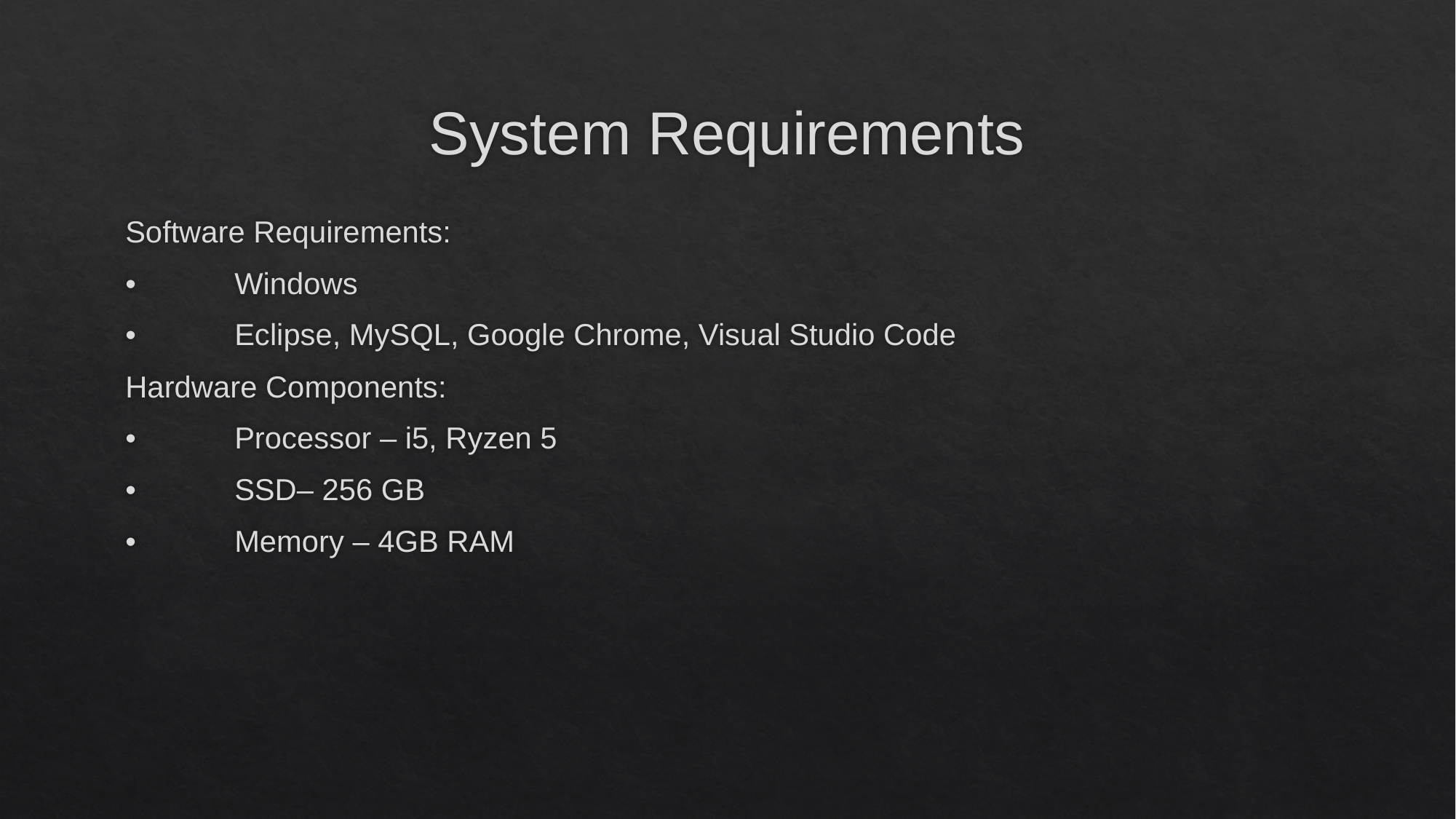

# System Requirements
Software Requirements:
•	Windows
•	Eclipse, MySQL, Google Chrome, Visual Studio Code
Hardware Components:
•	Processor – i5, Ryzen 5
•	SSD– 256 GB
•	Memory – 4GB RAM